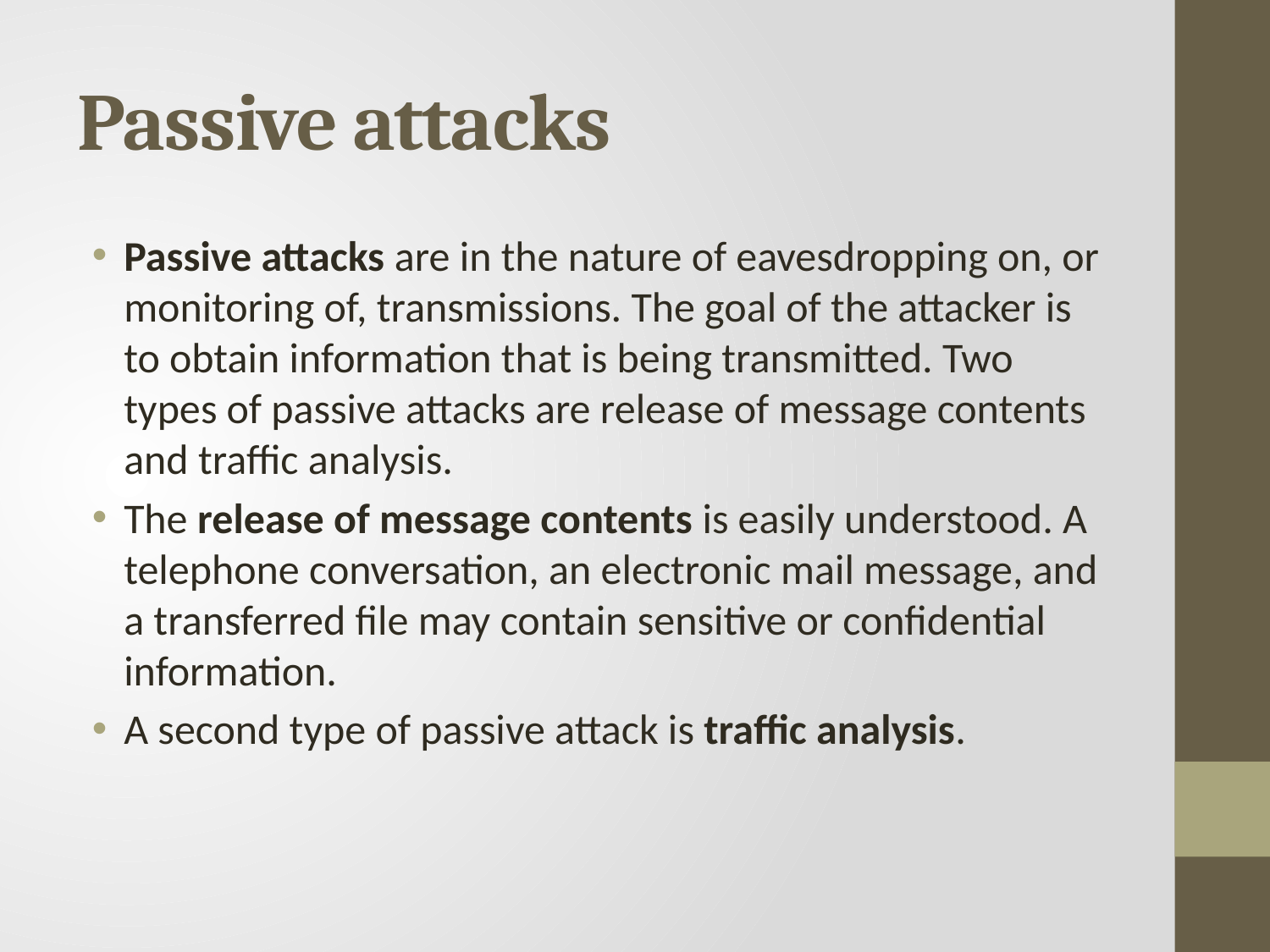

# Passive attacks
Passive attacks are in the nature of eavesdropping on, or monitoring of, transmissions. The goal of the attacker is to obtain information that is being transmitted. Two types of passive attacks are release of message contents and traffic analysis.
The release of message contents is easily understood. A telephone conversation, an electronic mail message, and a transferred file may contain sensitive or confidential information.
A second type of passive attack is traffic analysis.